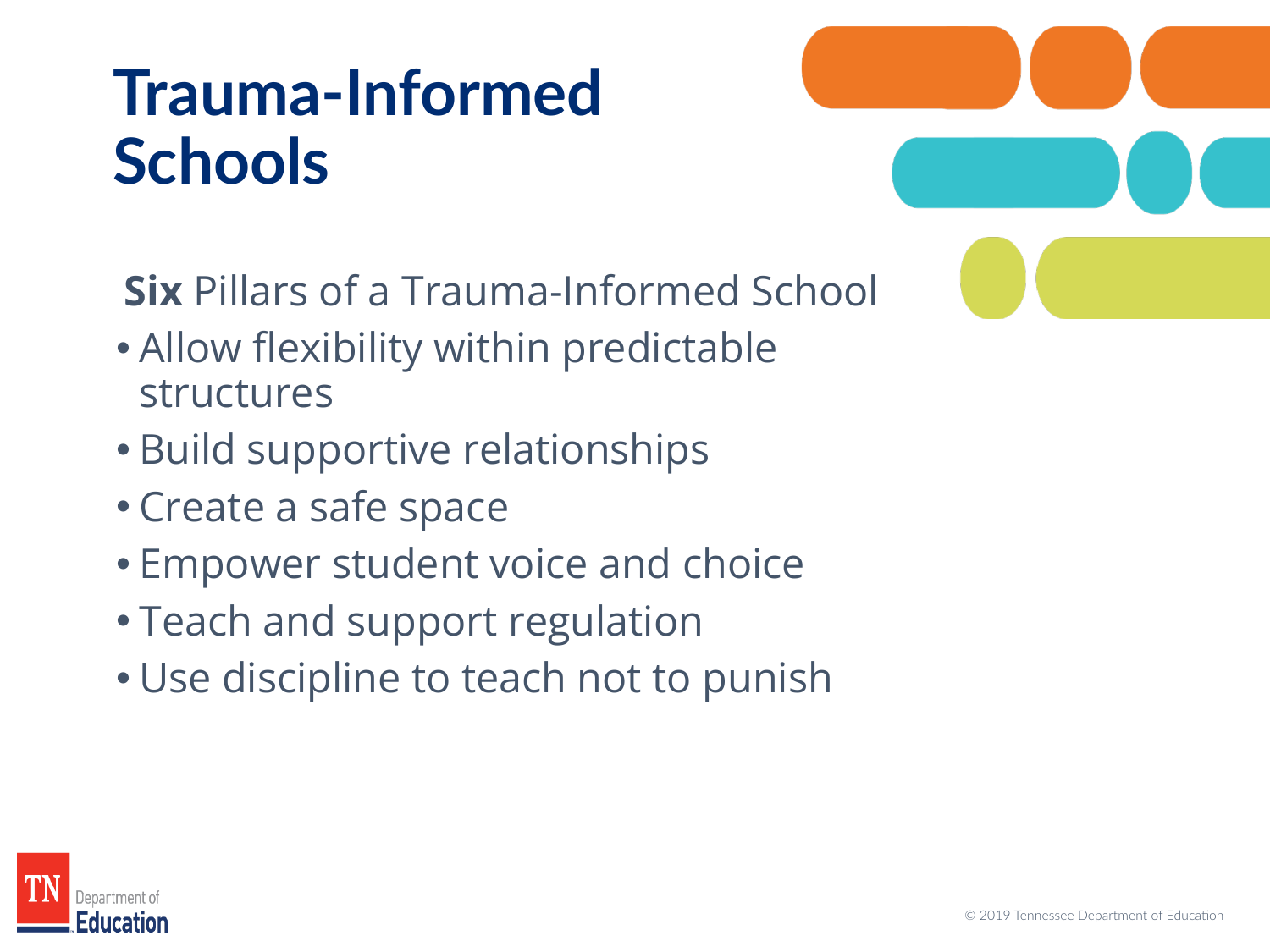

# Trauma-Informed Schools
 Six Pillars of a Trauma-Informed School
Allow flexibility within predictable structures
Build supportive relationships
Create a safe space
Empower student voice and choice
Teach and support regulation
Use discipline to teach not to punish